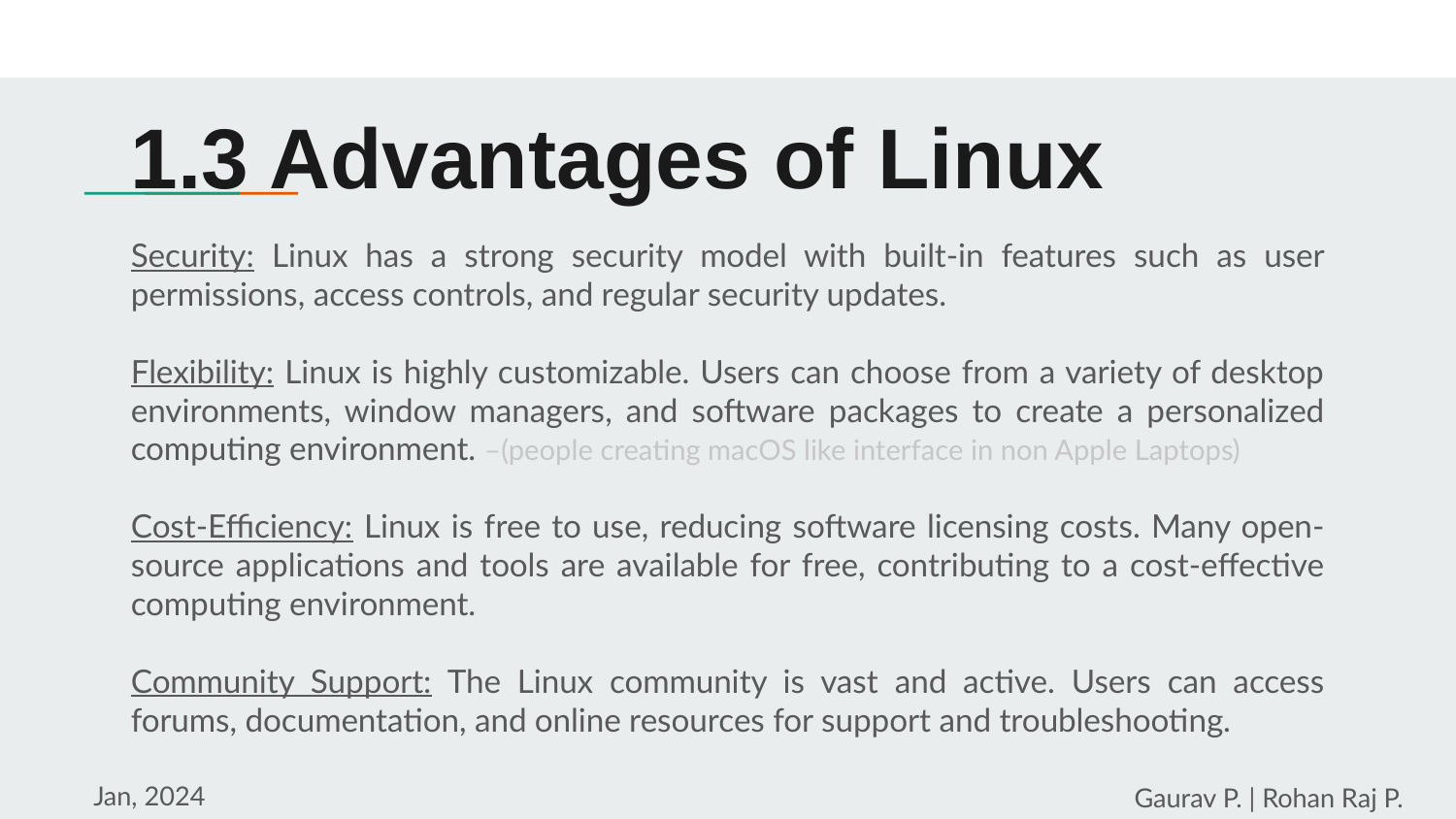

# 1.3 Advantages of Linux
Security: Linux has a strong security model with built-in features such as user permissions, access controls, and regular security updates.

Flexibility: Linux is highly customizable. Users can choose from a variety of desktop environments, window managers, and software packages to create a personalized computing environment. –(people creating macOS like interface in non Apple Laptops)

Cost-Efficiency: Linux is free to use, reducing software licensing costs. Many open-source applications and tools are available for free, contributing to a cost-effective computing environment.

Community Support: The Linux community is vast and active. Users can access forums, documentation, and online resources for support and troubleshooting.
Jan, 2024
Gaurav P. | Rohan Raj P.